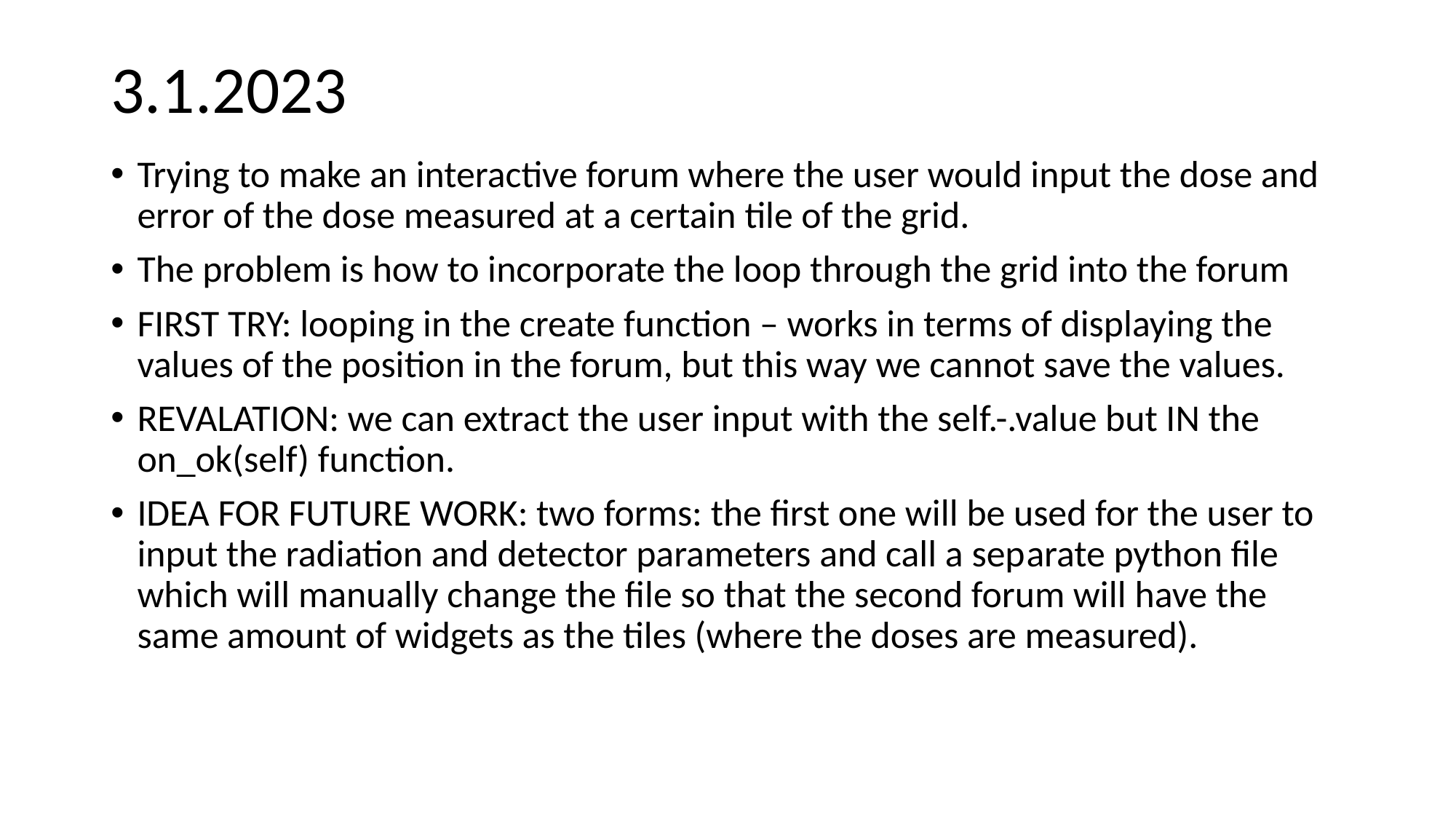

# 3.1.2023
Trying to make an interactive forum where the user would input the dose and error of the dose measured at a certain tile of the grid.
The problem is how to incorporate the loop through the grid into the forum
FIRST TRY: looping in the create function – works in terms of displaying the values of the position in the forum, but this way we cannot save the values.
REVALATION: we can extract the user input with the self.-.value but IN the on_ok(self) function.
IDEA FOR FUTURE WORK: two forms: the first one will be used for the user to input the radiation and detector parameters and call a separate python file which will manually change the file so that the second forum will have the same amount of widgets as the tiles (where the doses are measured).